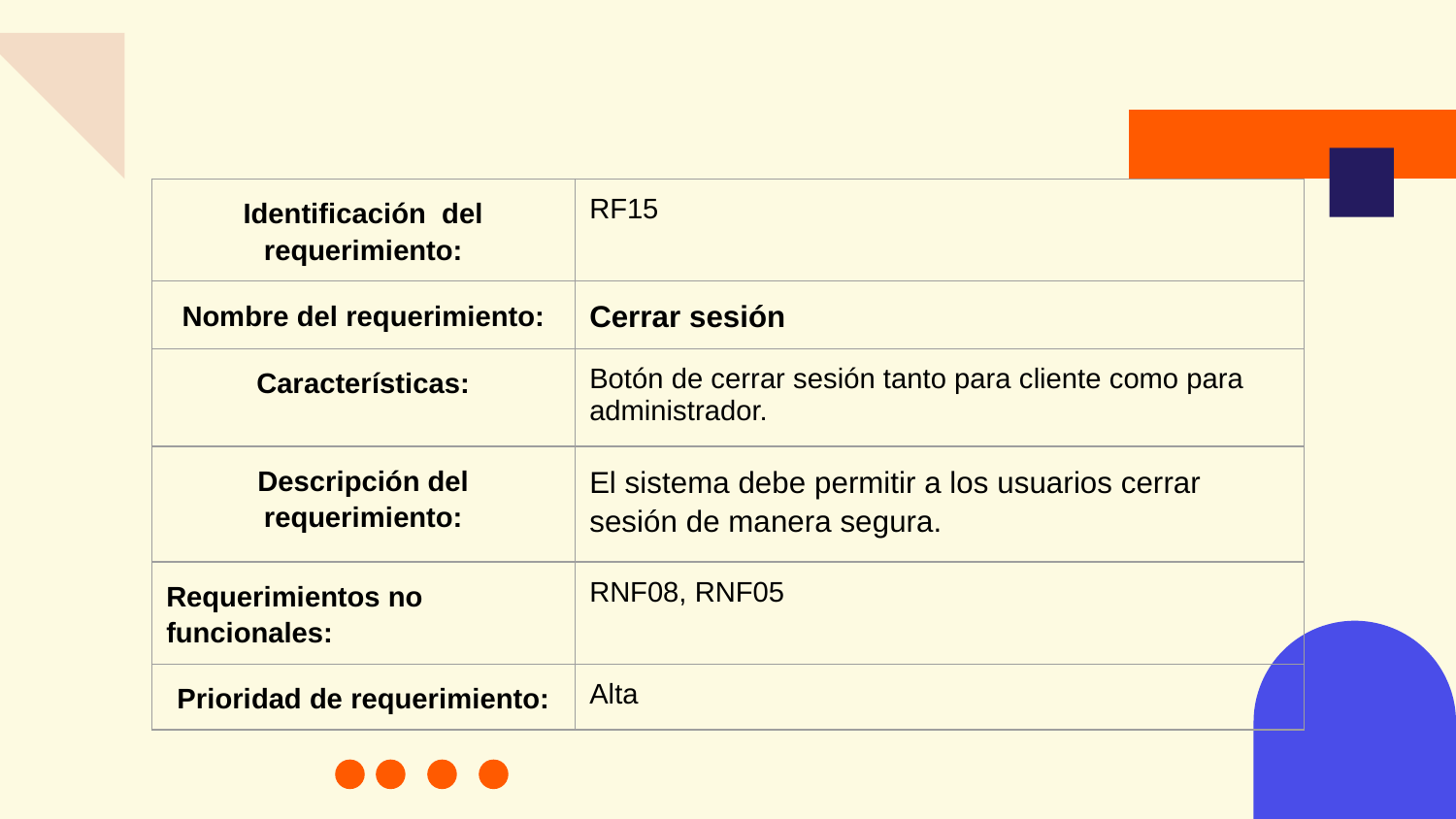

| Identificación del requerimiento: | RF15 |
| --- | --- |
| Nombre del requerimiento: | Cerrar sesión |
| Características: | Botón de cerrar sesión tanto para cliente como para administrador. |
| Descripción del requerimiento: | El sistema debe permitir a los usuarios cerrar sesión de manera segura. |
| Requerimientos no funcionales: | RNF08, RNF05 |
| Prioridad de requerimiento: | Alta |